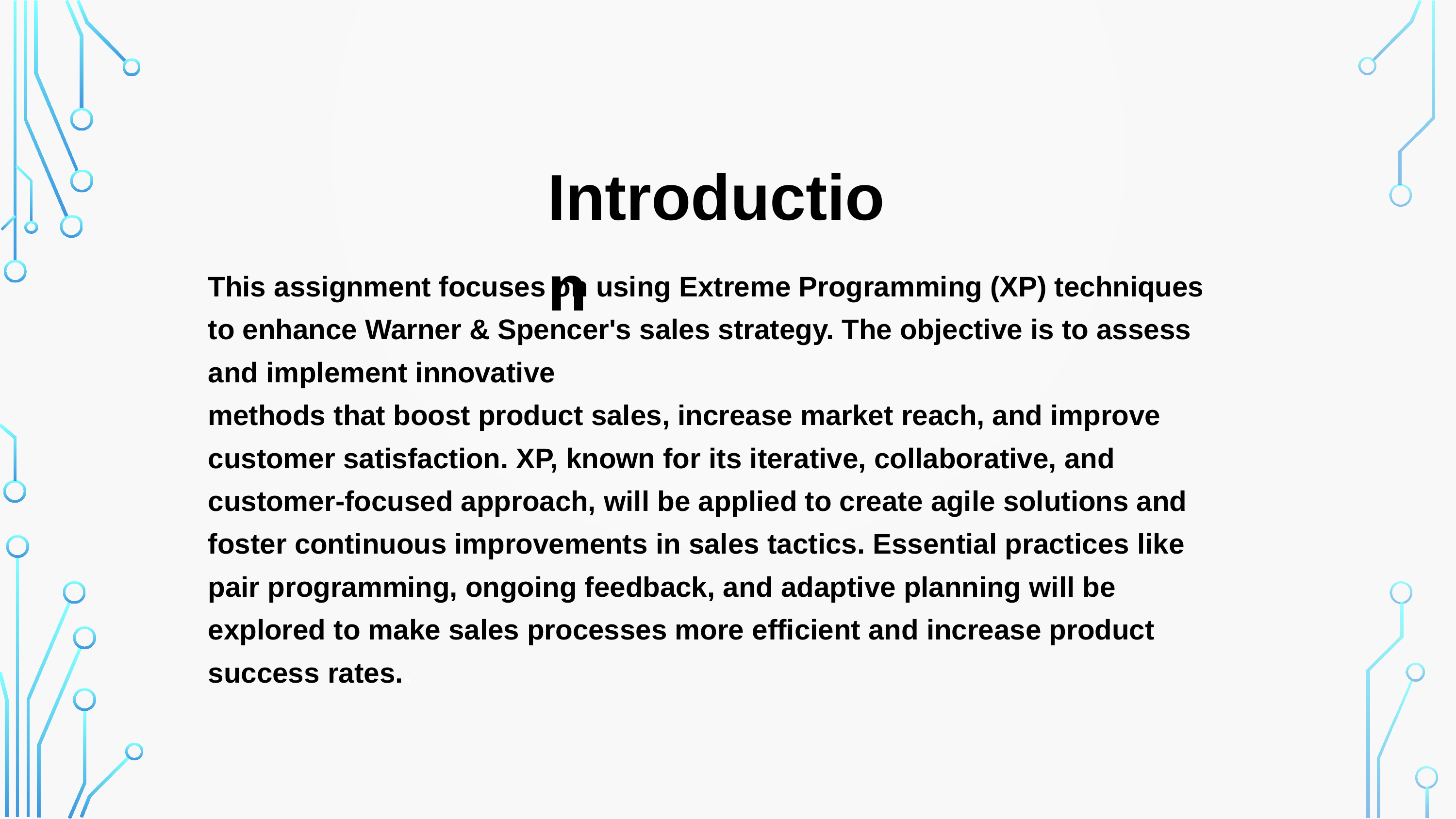

Introduction
This assignment focuses on using Extreme Programming (XP) techniques to enhance Warner & Spencer's sales strategy. The objective is to assess and implement innovative
methods that boost product sales, increase market reach, and improve customer satisfaction. XP, known for its iterative, collaborative, and customer-focused approach, will be applied to create agile solutions and foster continuous improvements in sales tactics. Essential practices like pair programming, ongoing feedback, and adaptive planning will be explored to make sales processes more efficient and increase product success rates..